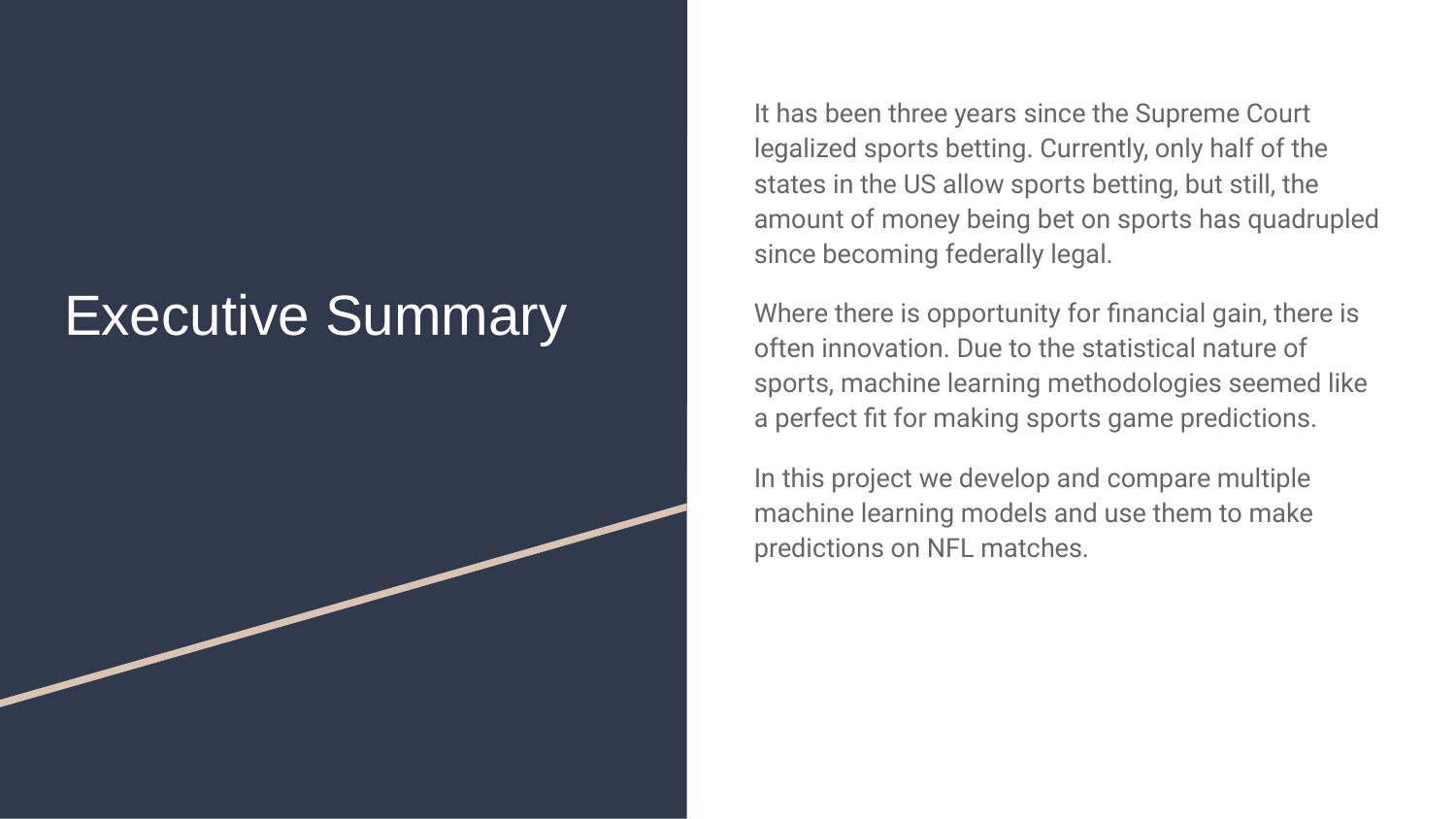

# Executive Summary
It has been three years since the Supreme Court legalized sports betting. Currently, only half of the states in the US allow sports betting, but still, the amount of money being bet on sports has quadrupled since becoming federally legal.
Where there is opportunity for financial gain, there is often innovation. Due to the statistical nature of sports, machine learning methodologies seemed like a perfect fit for making sports game predictions.
In this project we develop and compare multiple machine learning models and use them to make predictions on NFL matches.